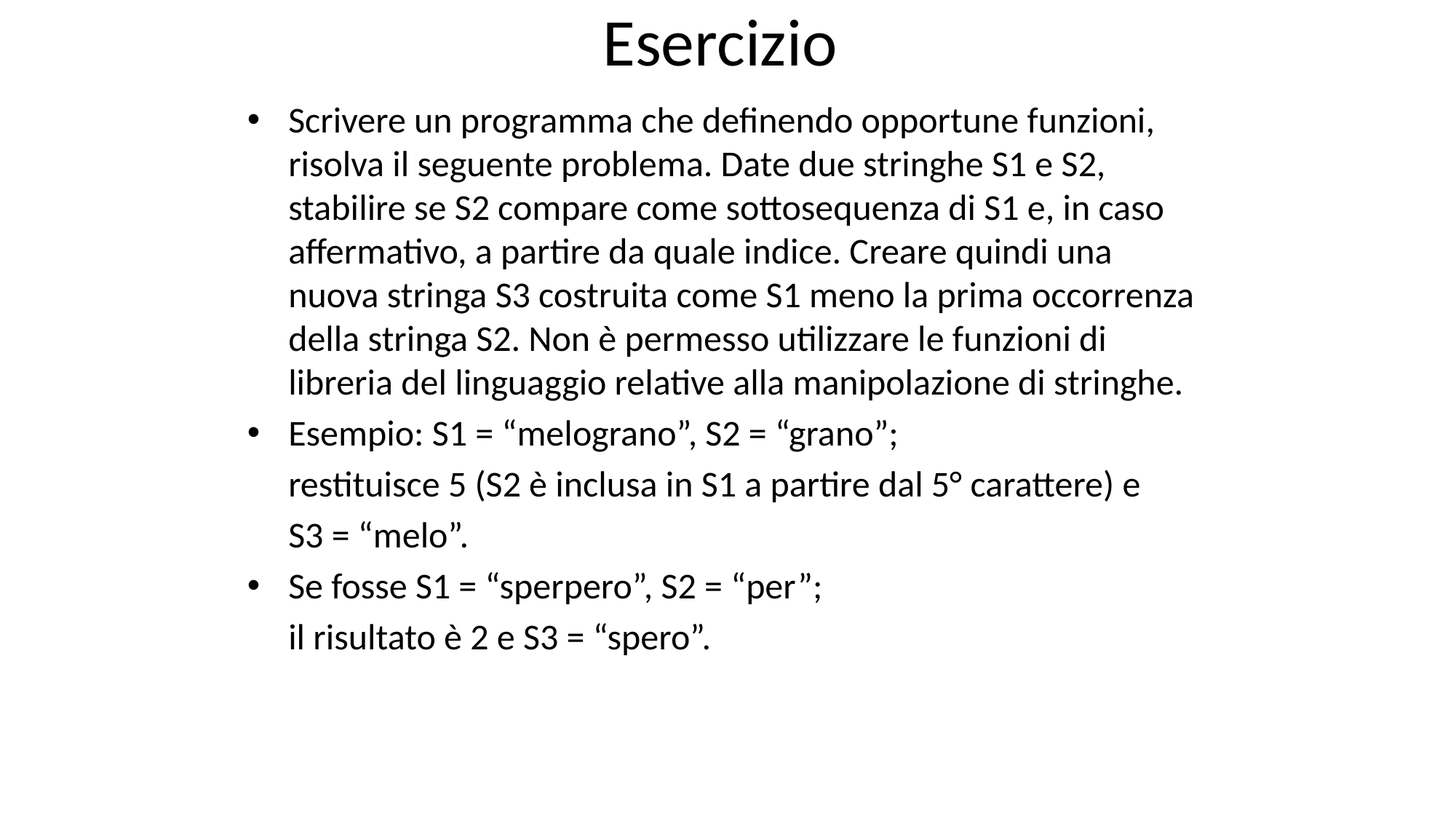

# Esercizio
Scrivere un programma che definendo opportune funzioni, risolva il seguente problema. Date due stringhe S1 e S2, stabilire se S2 compare come sottosequenza di S1 e, in caso affermativo, a partire da quale indice. Creare quindi una nuova stringa S3 costruita come S1 meno la prima occorrenza della stringa S2. Non è permesso utilizzare le funzioni di libreria del linguaggio relative alla manipolazione di stringhe.
Esempio: S1 = “melograno”, S2 = “grano”;
	restituisce 5 (S2 è inclusa in S1 a partire dal 5° carattere) e
	S3 = “melo”.
Se fosse S1 = “sperpero”, S2 = “per”;
	il risultato è 2 e S3 = “spero”.